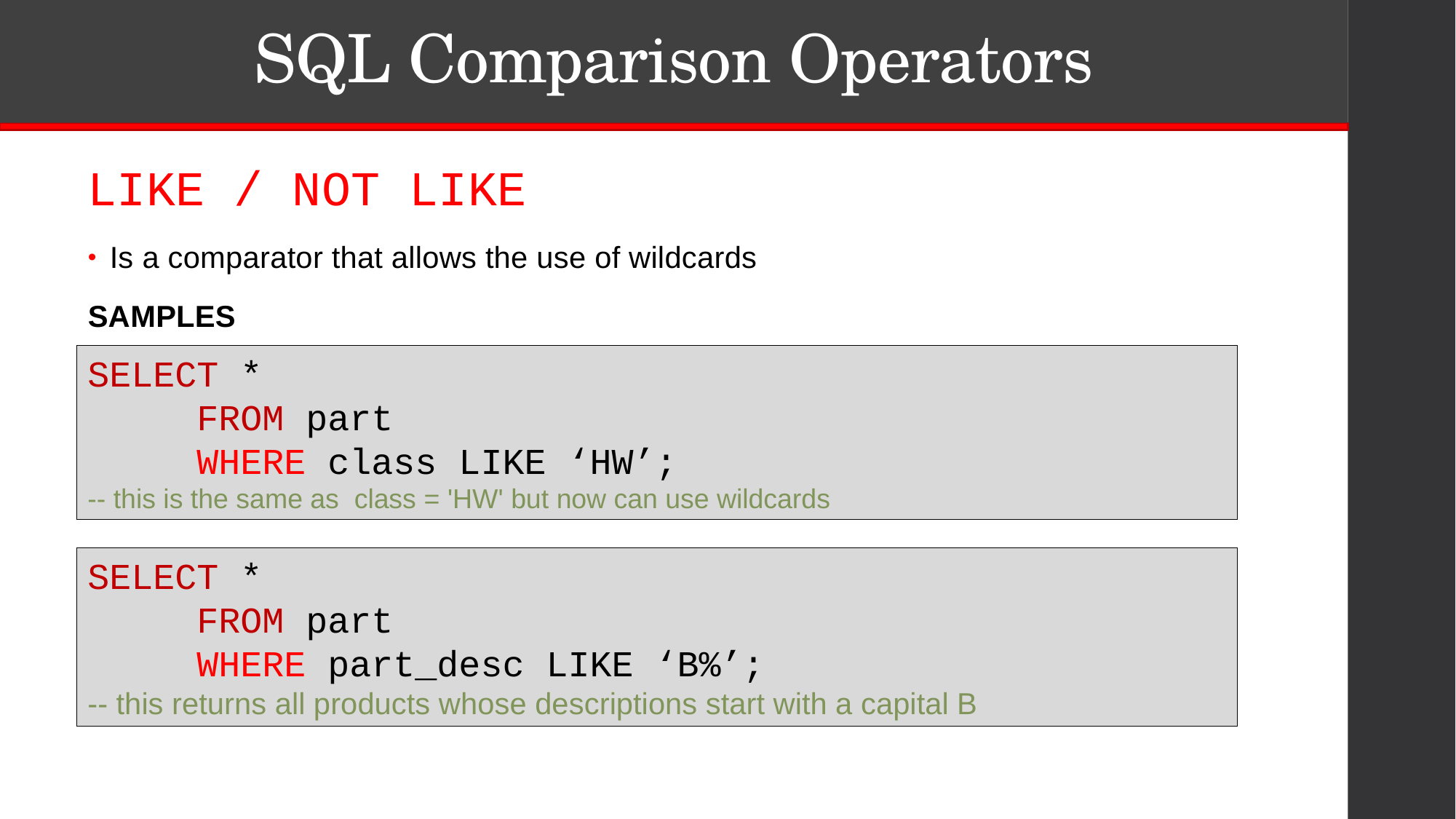

# SQL Comparison Operators
LIKE / NOT LIKE
Is a comparator that allows the use of wildcards
SAMPLES

SELECT *
	FROM part
	WHERE class LIKE ‘HW’;
-- this is the same as  class = 'HW' but now can use wildcards
SELECT *
	FROM part
	WHERE part_desc LIKE ‘B%’;
-- this returns all products whose descriptions start with a capital B